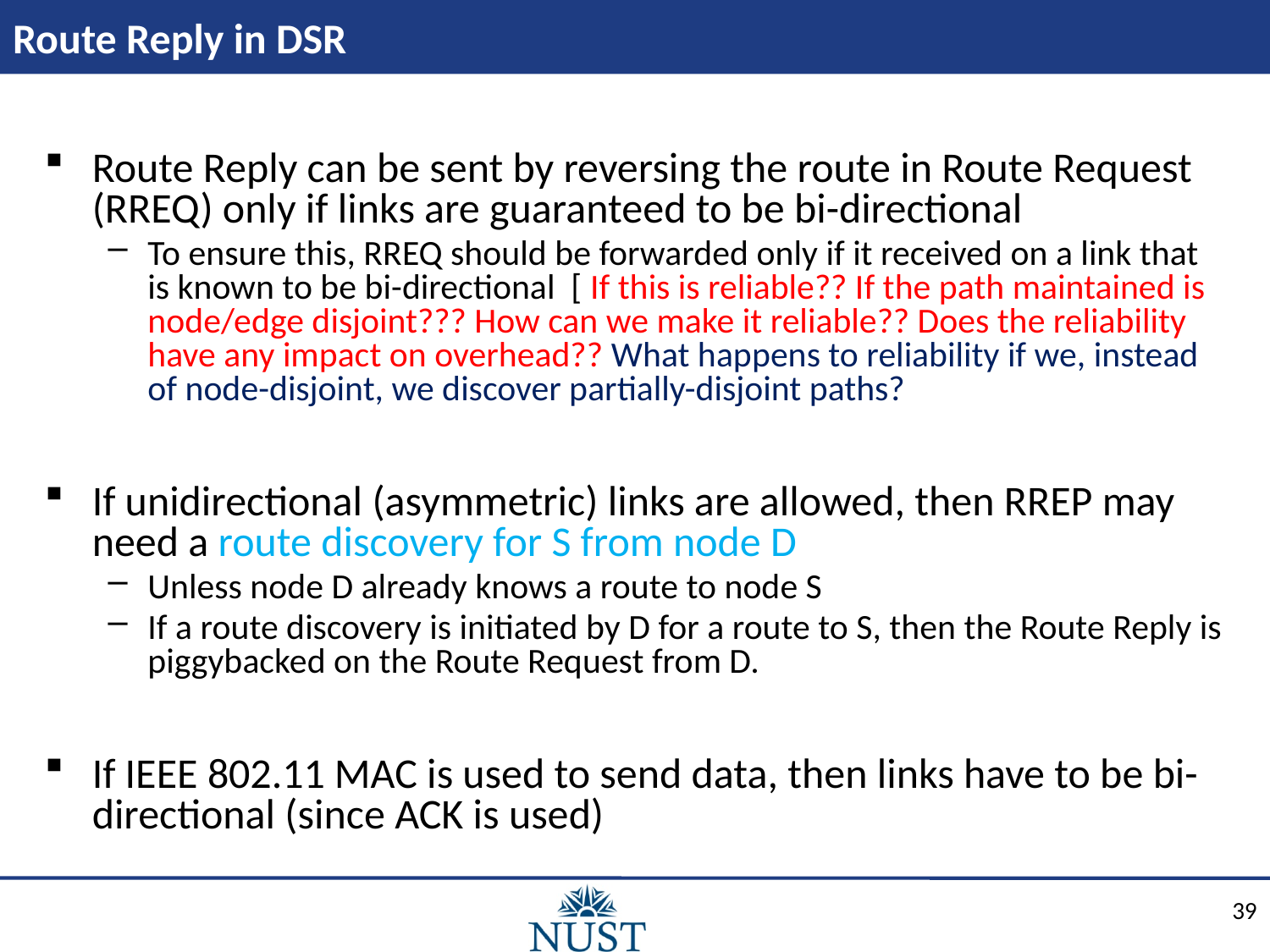

# Route Reply in DSR

Route Reply can be sent by reversing the route in Route Request (RREQ) only if links are guaranteed to be bi-directional
To ensure this, RREQ should be forwarded only if it received on a link that is known to be bi-directional  [ If this is reliable?? If the path maintained is node/edge disjoint??? How can we make it reliable?? Does the reliability have any impact on overhead?? What happens to reliability if we, instead of node-disjoint, we discover partially-disjoint paths?

If unidirectional (asymmetric) links are allowed, then RREP may need a route discovery for S from node D
Unless node D already knows a route to node S
If a route discovery is initiated by D for a route to S, then the Route Reply is piggybacked on the Route Request from D.

If IEEE 802.11 MAC is used to send data, then links have to be bi-directional (since ACK is used)

39